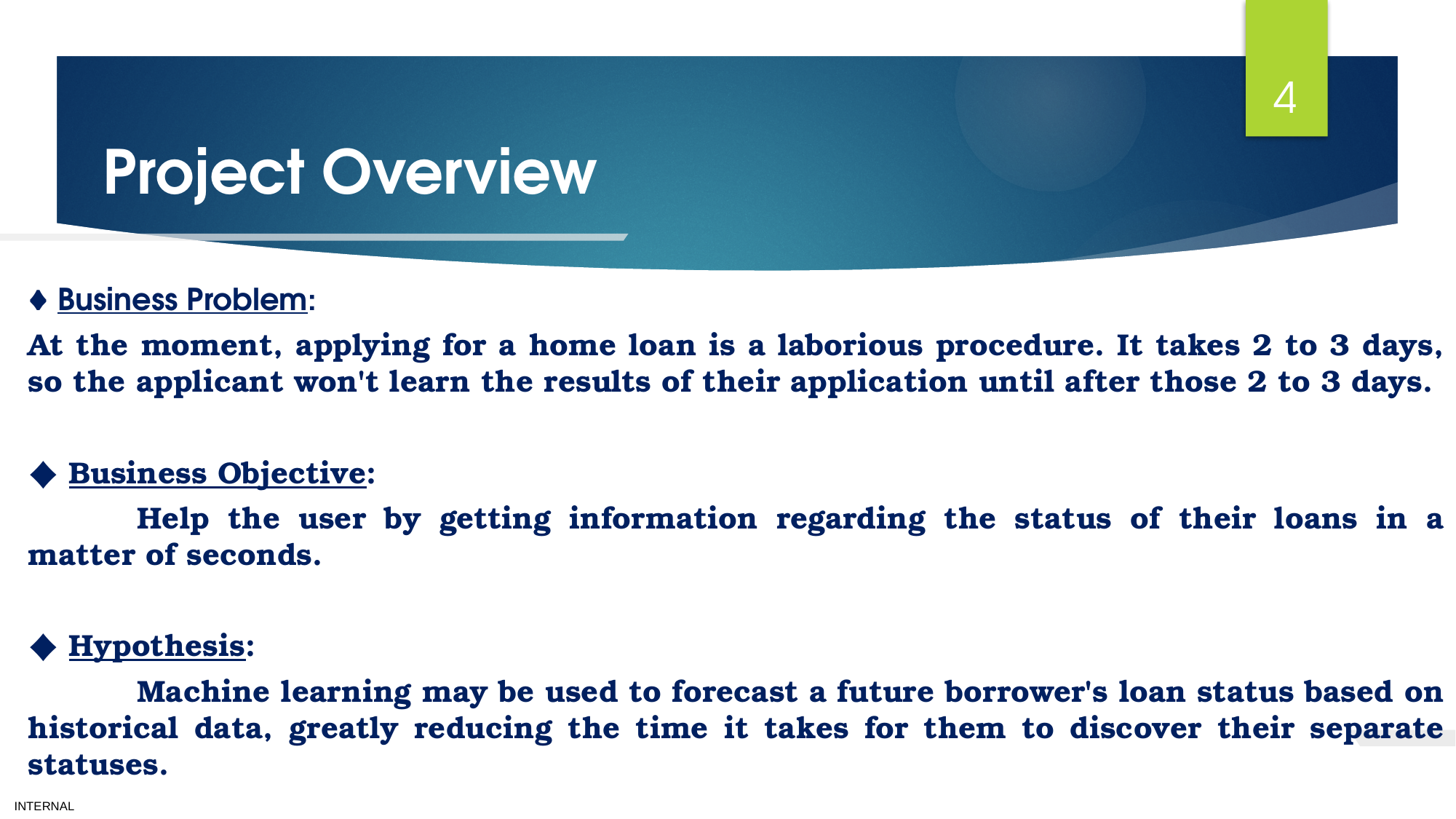

4
# Project Overview
♦ Business Problem:
At the moment, applying for a home loan is a laborious procedure. It takes 2 to 3 days, so the applicant won't learn the results of their application until after those 2 to 3 days.

♦ Business Objective:
	Help the user by getting information regarding the status of their loans in a matter of seconds.

♦ Hypothesis:
	Machine learning may be used to forecast a future borrower's loan status based on historical data, greatly reducing the time it takes for them to discover their separate statuses.